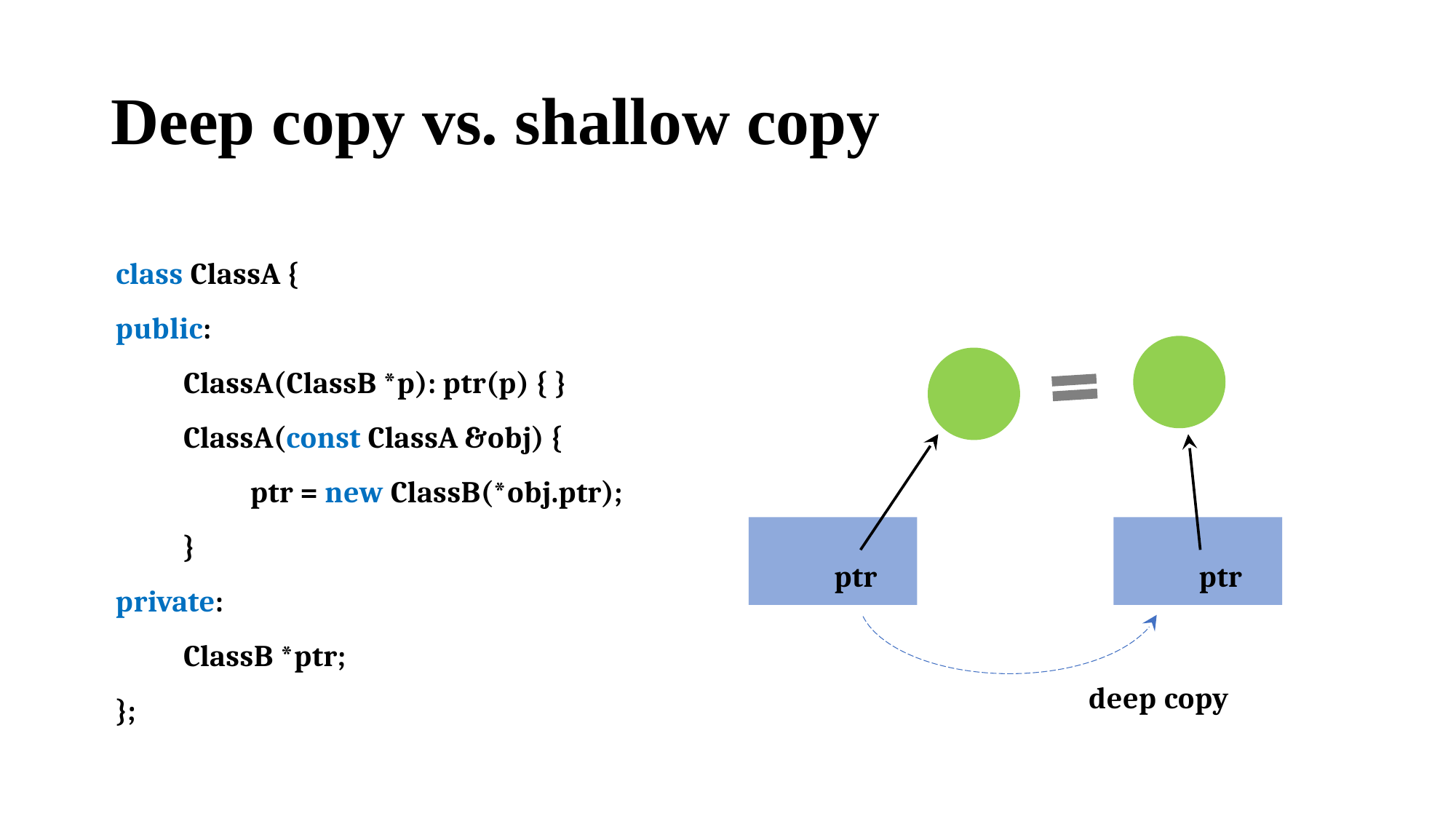

# Deep copy vs. shallow copy
class ClassA {
public:
          ClassA(ClassB *p): ptr(p) { }
          ClassA(const ClassA &obj) {
                    ptr = new ClassB(*obj.ptr);
          }
private:
          ClassB *ptr;
};

ptr
ptr
deep copy